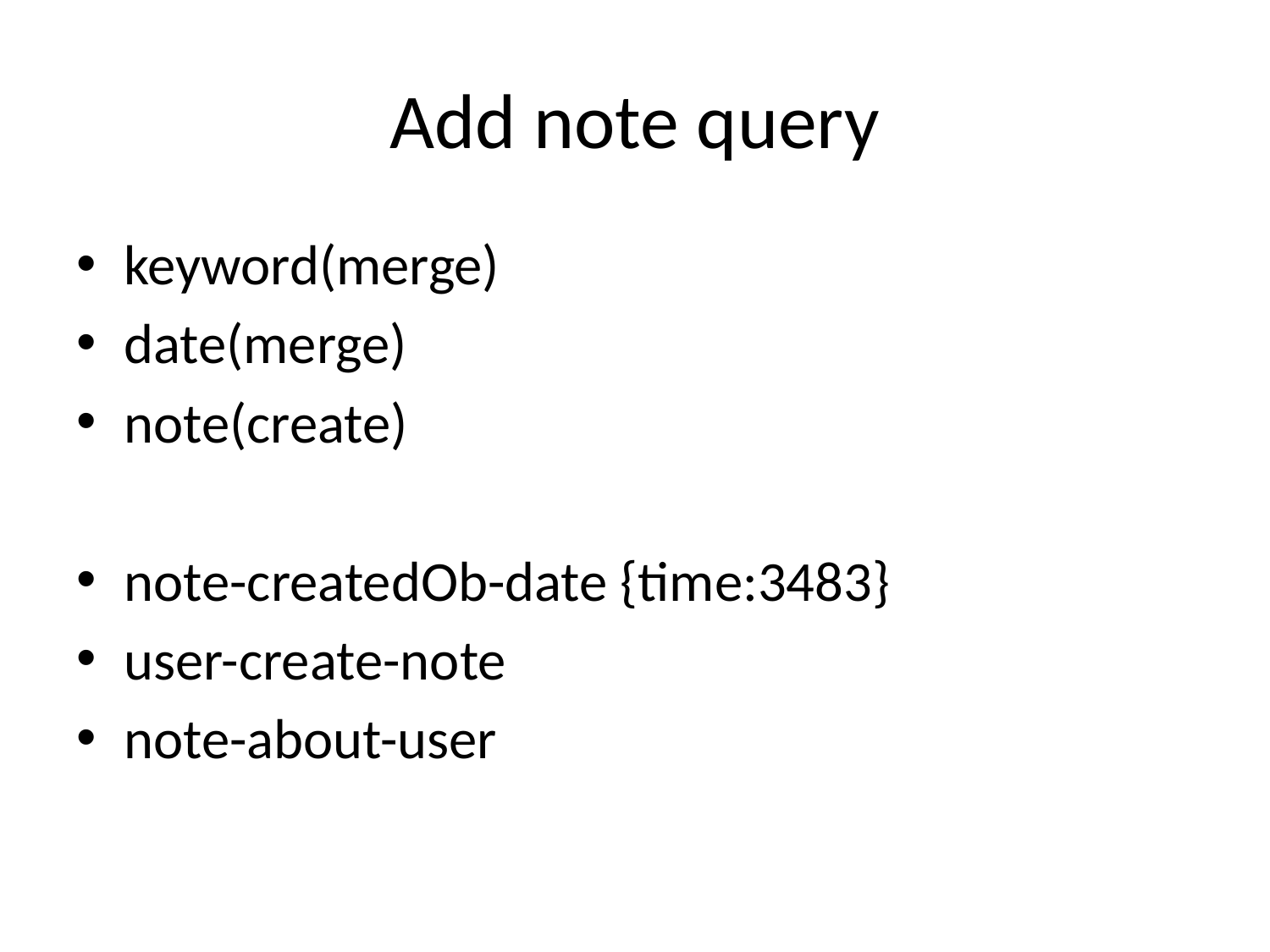

# Add note query
keyword(merge)
date(merge)
note(create)

note-createdOb-date {time:3483}
user-create-note
note-about-user